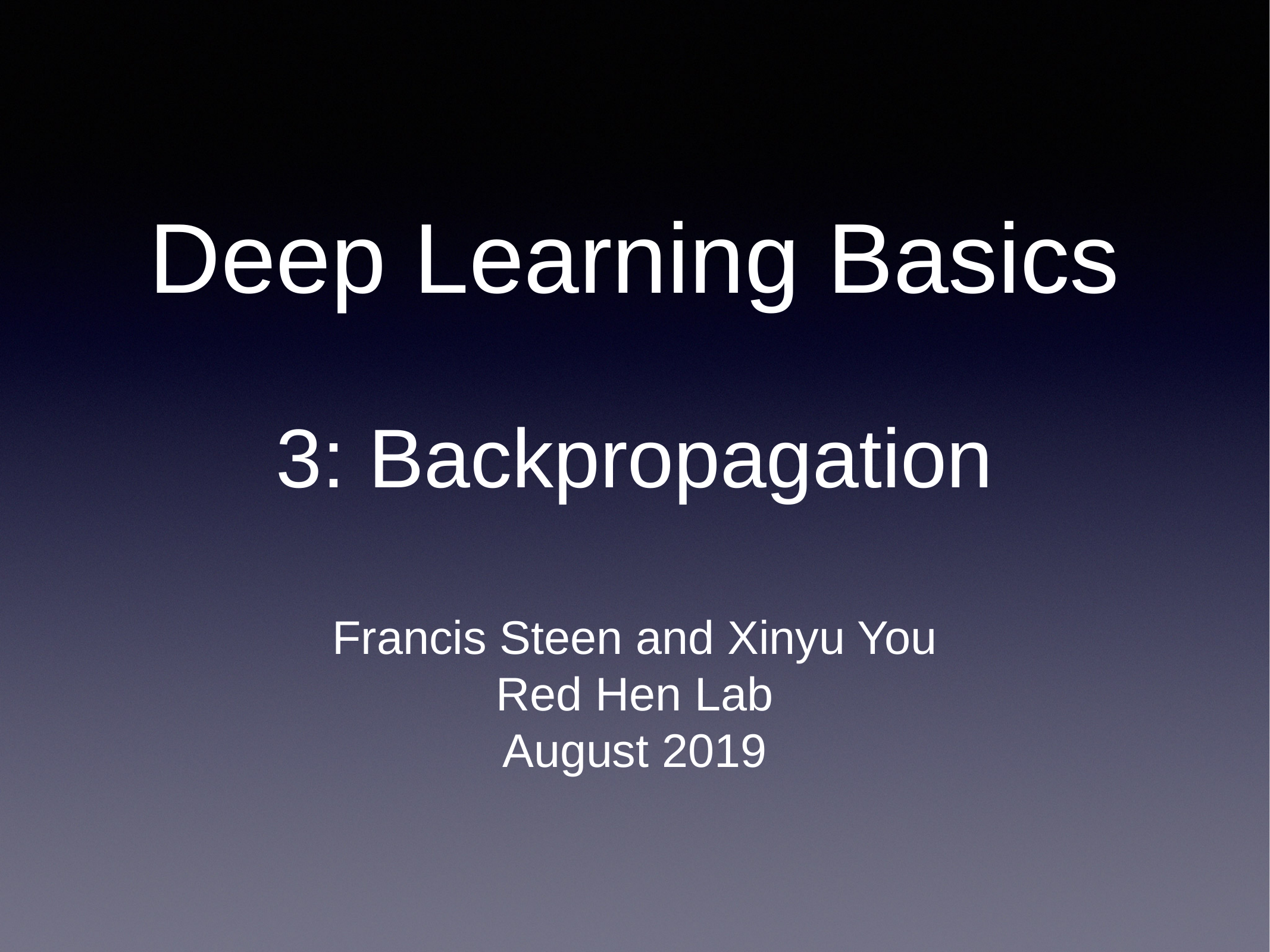

# Deep Learning Basics
3: Backpropagation
Francis Steen and Xinyu You
Red Hen Lab
August 2019